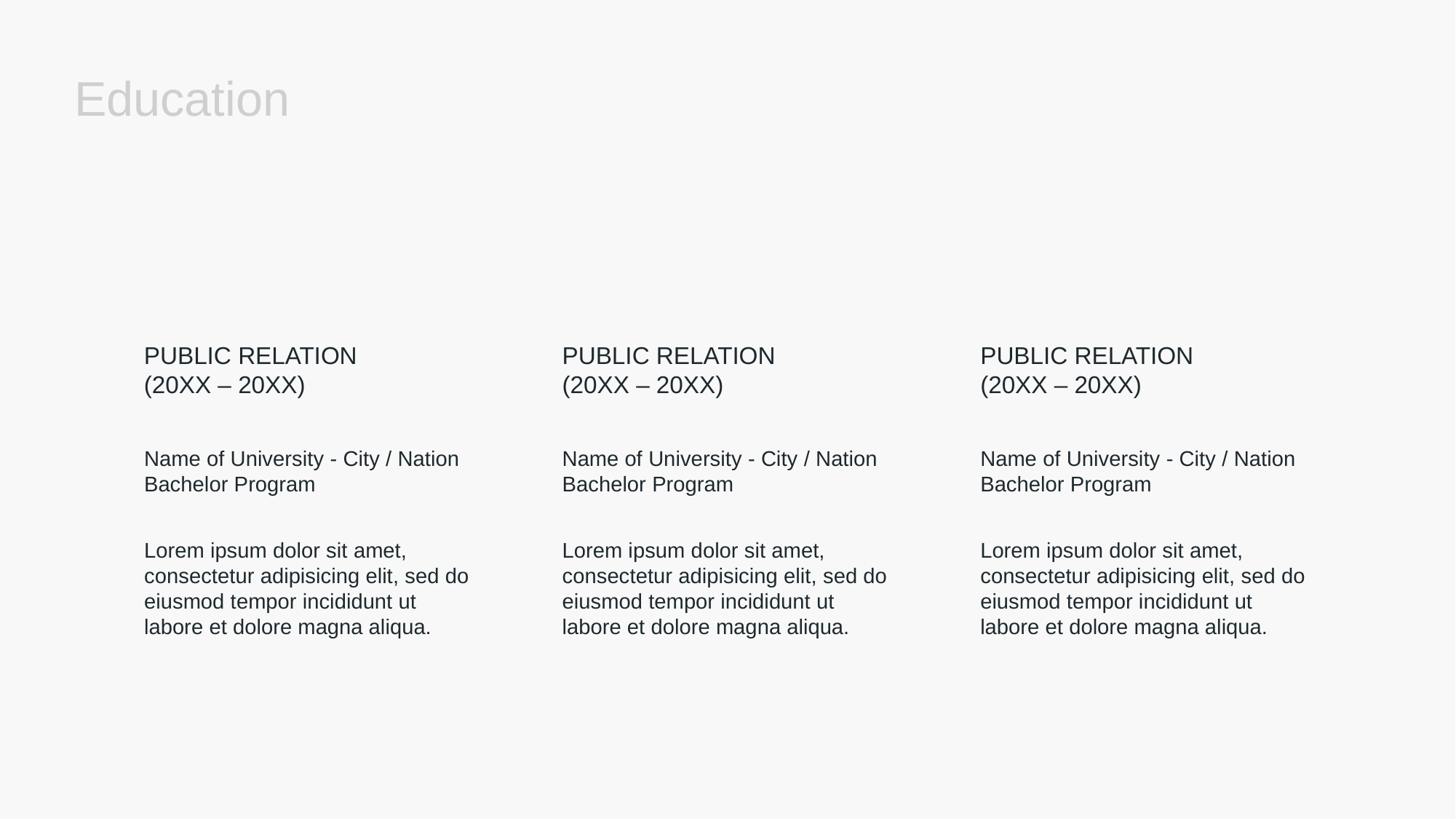

Education
PUBLIC RELATION
(20XX – 20XX)
PUBLIC RELATION
(20XX – 20XX)
PUBLIC RELATION
(20XX – 20XX)
Name of University - City / Nation
Bachelor Program
Name of University - City / Nation
Bachelor Program
Name of University - City / Nation
Bachelor Program
Lorem ipsum dolor sit amet, consectetur adipisicing elit, sed do eiusmod tempor incididunt ut labore et dolore magna aliqua.
Lorem ipsum dolor sit amet, consectetur adipisicing elit, sed do eiusmod tempor incididunt ut labore et dolore magna aliqua.
Lorem ipsum dolor sit amet, consectetur adipisicing elit, sed do eiusmod tempor incididunt ut labore et dolore magna aliqua.